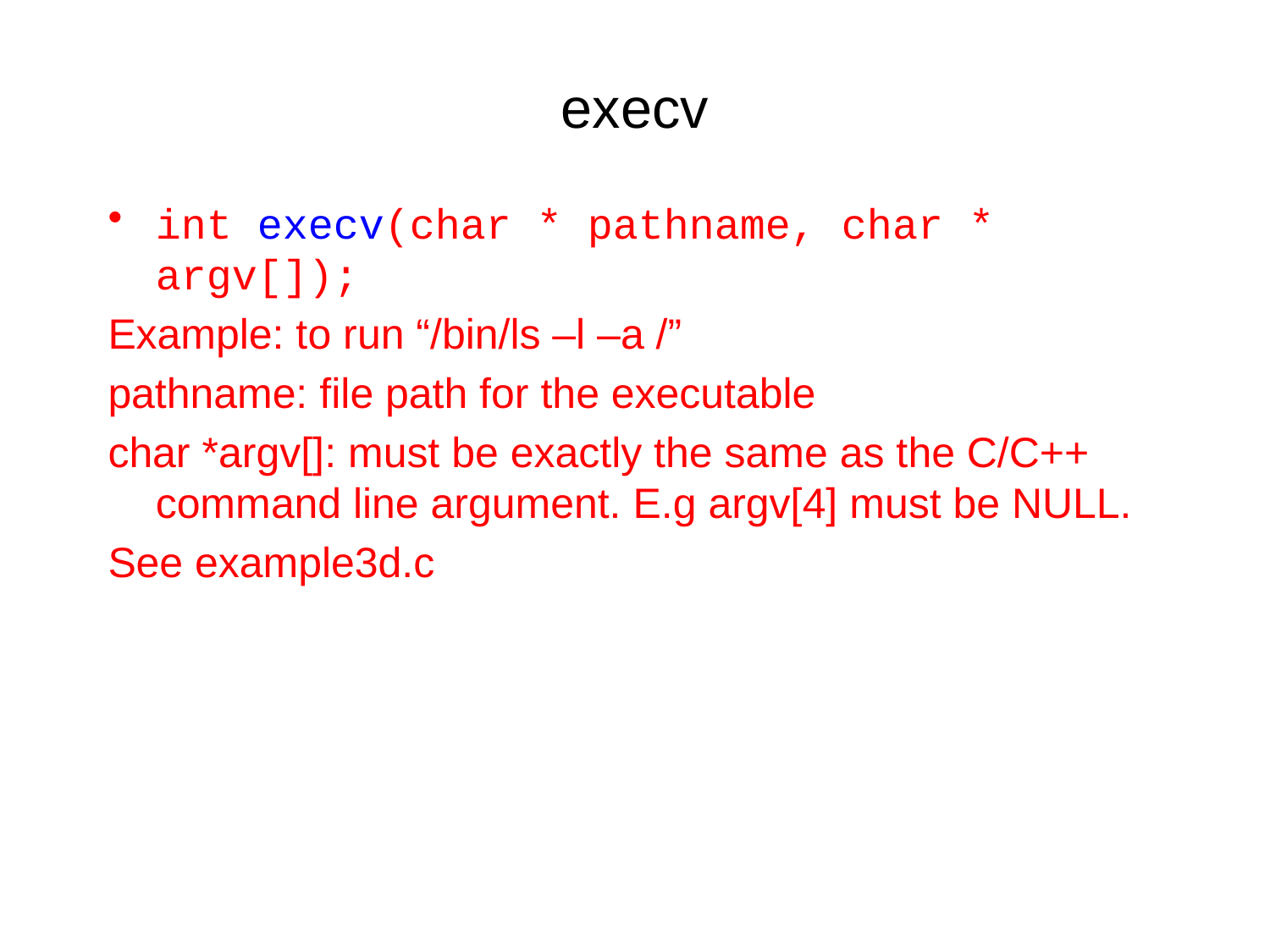

# execv
int execv(char * pathname, char * argv[]);
Example: to run “/bin/ls –l –a /”
pathname: file path for the executable
char *argv[]: must be exactly the same as the C/C++ command line argument. E.g argv[4] must be NULL.
See example3d.c